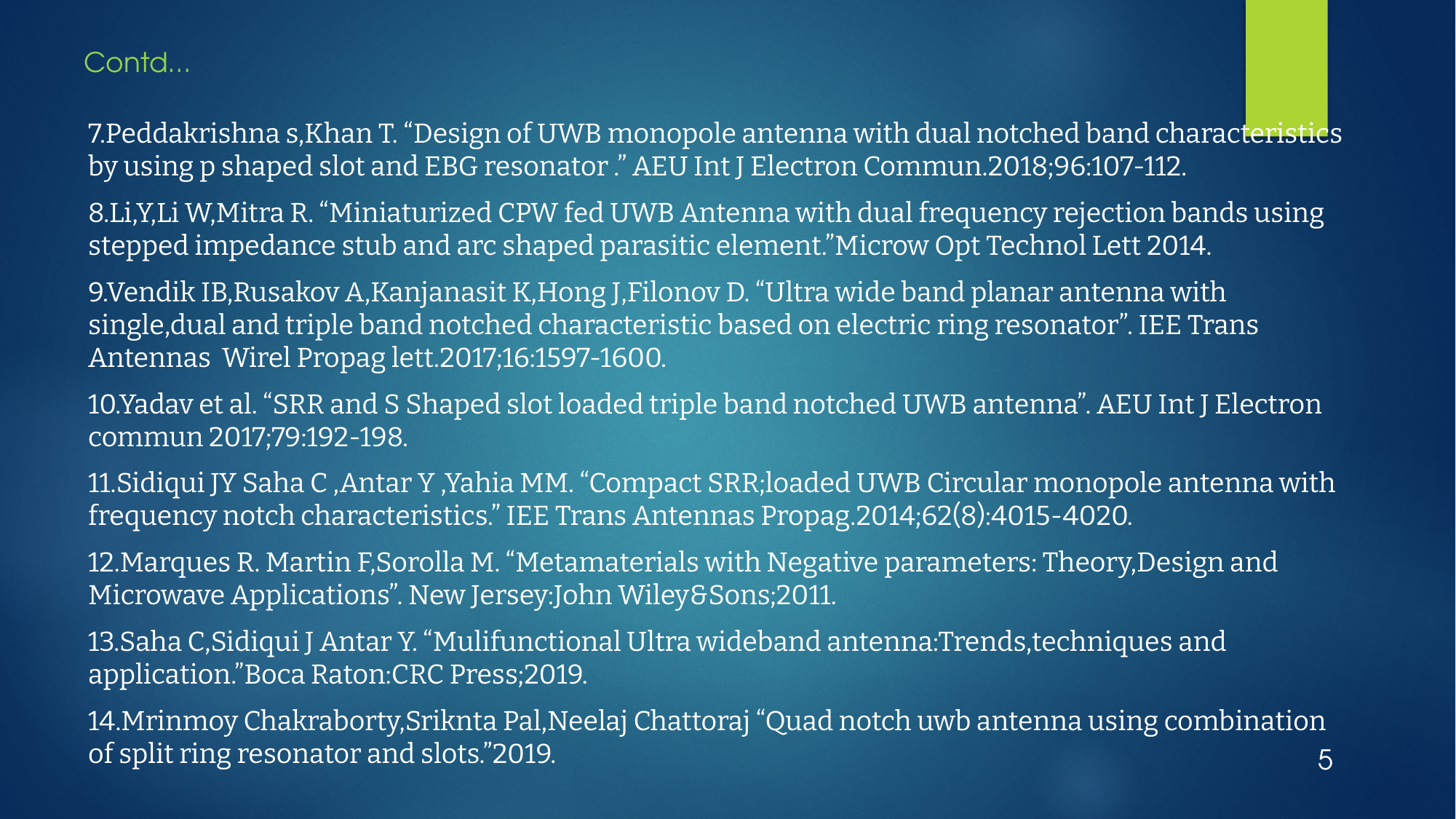

Contd…
7.Peddakrishna s,Khan T. “Design of UWB monopole antenna with dual notched band characteristics by using p shaped slot and EBG resonator .” AEU Int J Electron Commun.2018;96:107-112.
8.Li,Y,Li W,Mitra R. “Miniaturized CPW fed UWB Antenna with dual frequency rejection bands using stepped impedance stub and arc shaped parasitic element.”Microw Opt Technol Lett 2014.
9.Vendik IB,Rusakov A,Kanjanasit K,Hong J,Filonov D. “Ultra wide band planar antenna with single,dual and triple band notched characteristic based on electric ring resonator”. IEE Trans Antennas  Wirel Propag lett.2017;16:1597-1600.
10.Yadav et al. “SRR and S Shaped slot loaded triple band notched UWB antenna”. AEU Int J Electron commun 2017;79:192-198.
11.Sidiqui JY Saha C ,Antar Y ,Yahia MM. “Compact SRR;loaded UWB Circular monopole antenna with frequency notch characteristics.” IEE Trans Antennas Propag.2014;62(8):4015-4020.
12.Marques R. Martin F,Sorolla M. “Metamaterials with Negative parameters: Theory,Design and Microwave Applications”. New Jersey:John Wiley&Sons;2011.
13.Saha C,Sidiqui J Antar Y. “Mulifunctional Ultra wideband antenna:Trends,techniques and application.”Boca Raton:CRC Press;2019.
14.Mrinmoy Chakraborty,Sriknta Pal,Neelaj Chattoraj “Quad notch uwb antenna using combination of split ring resonator and slots.”2019.

5